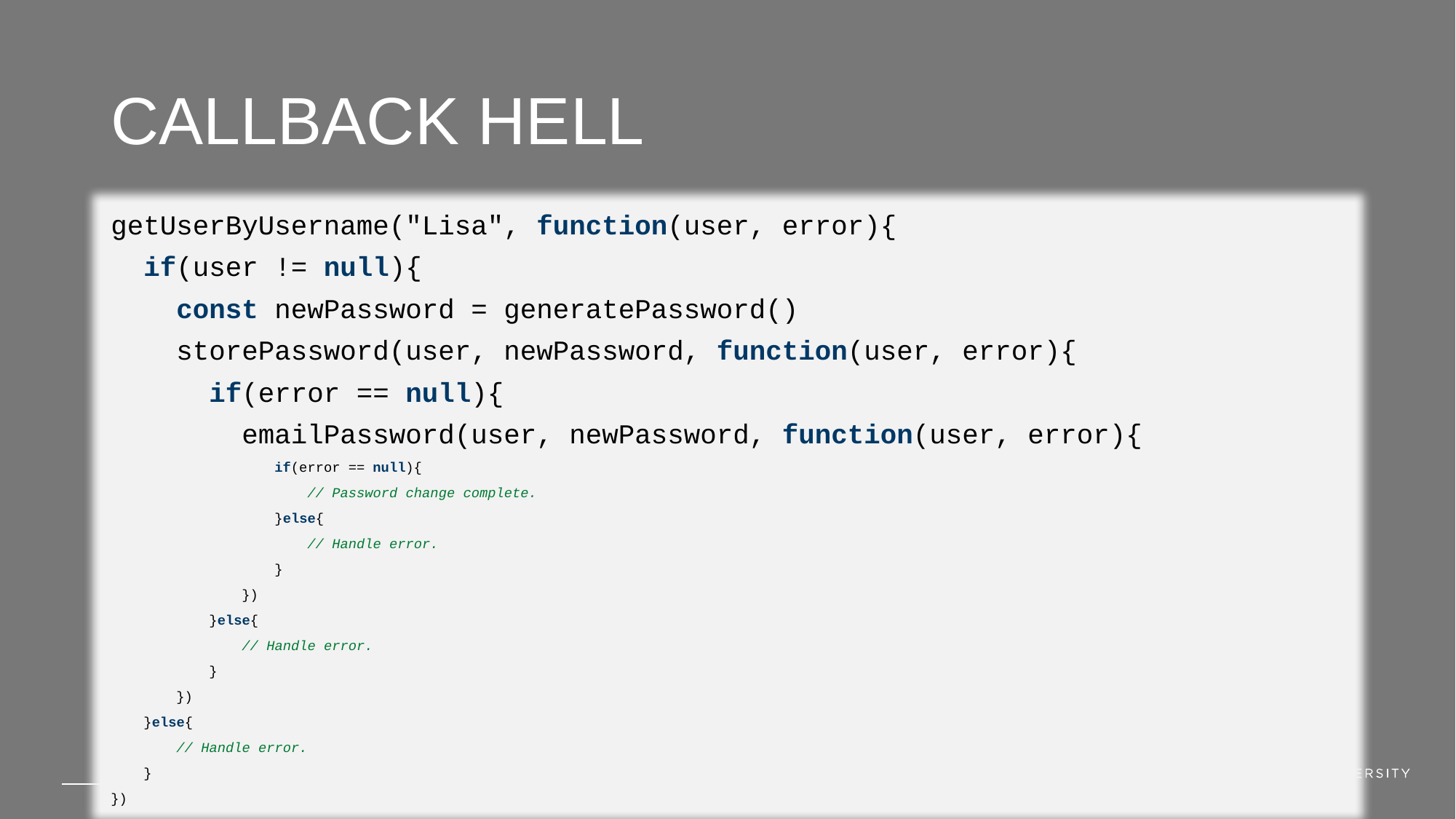

# Callback hell
getUserByUsername("Lisa", function(user, error){
  if(user != null){
    const newPassword = generatePassword()
    storePassword(user, newPassword, function(user, error){
      if(error == null){
        emailPassword(user, newPassword, function(user, error){
                    if(error == null){
                        // Password change complete.
                    }else{
                        // Handle error.
                    }
                })
            }else{
                // Handle error.
            }
        })
    }else{
        // Handle error.
    }
})